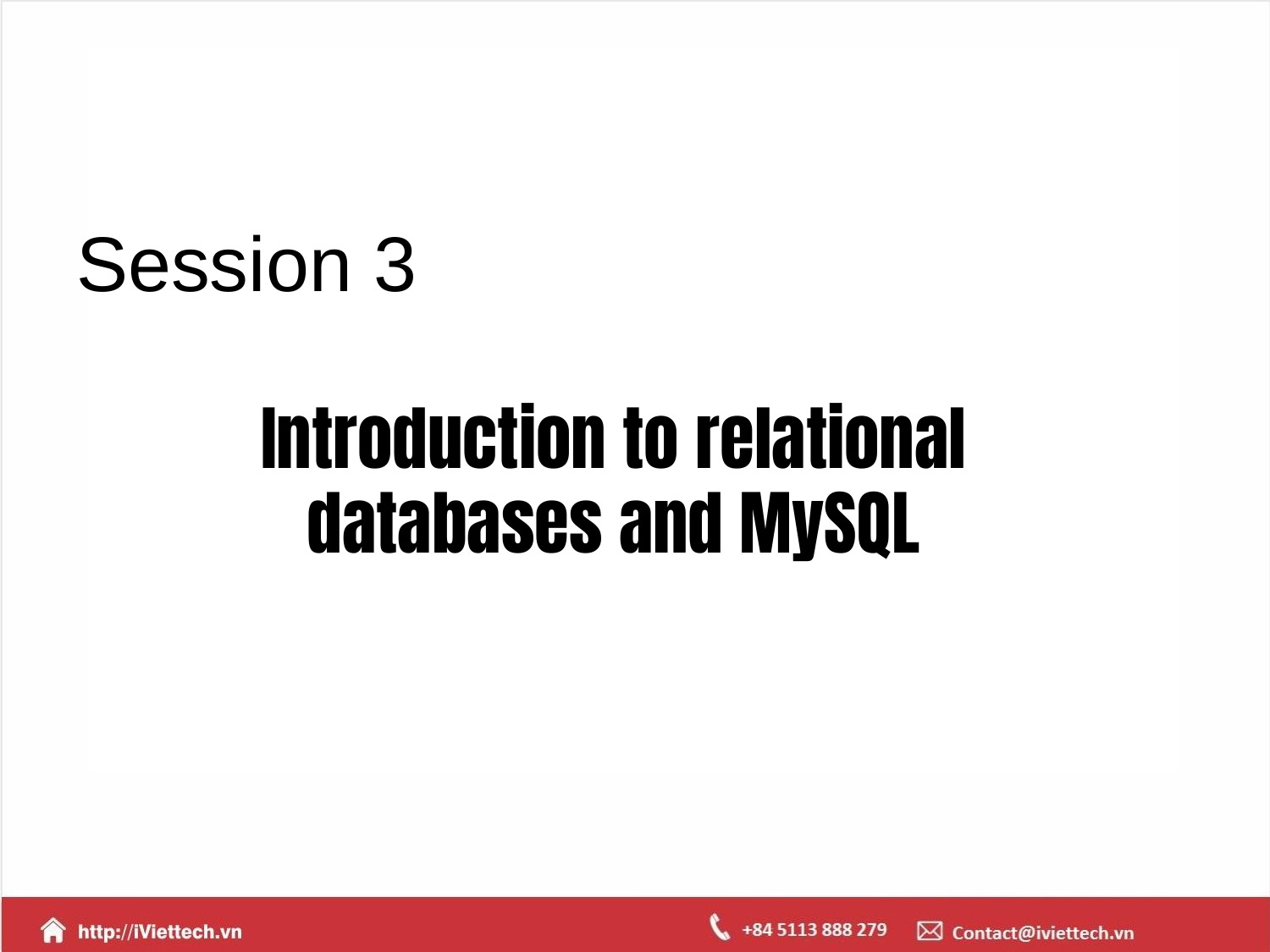

# Session 3
Introduction to relational databases and MySQL